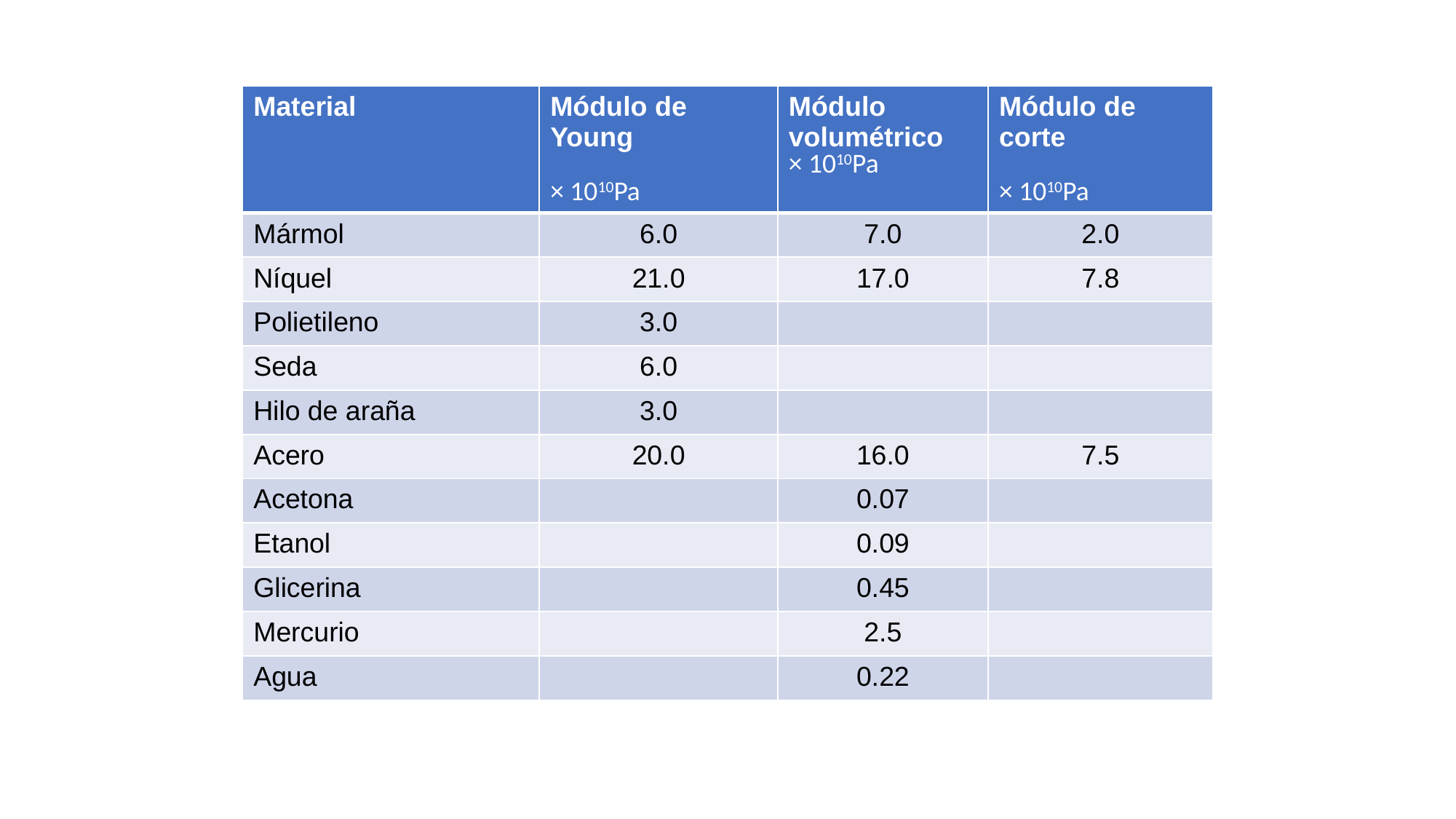

| Material | Módulo de Young × 1010Pa | Módulo volumétrico × 1010Pa | Módulo de corte × 1010Pa |
| --- | --- | --- | --- |
| Mármol | 6.0 | 7.0 | 2.0 |
| Níquel | 21.0 | 17.0 | 7.8 |
| Polietileno | 3.0 |  |  |
| Seda | 6.0 |  |  |
| Hilo de araña | 3.0 |  |  |
| Acero | 20.0 | 16.0 | 7.5 |
| Acetona |  | 0.07 |  |
| Etanol |  | 0.09 |  |
| Glicerina |  | 0.45 |  |
| Mercurio |  | 2.5 |  |
| Agua |  | 0.22 |  |